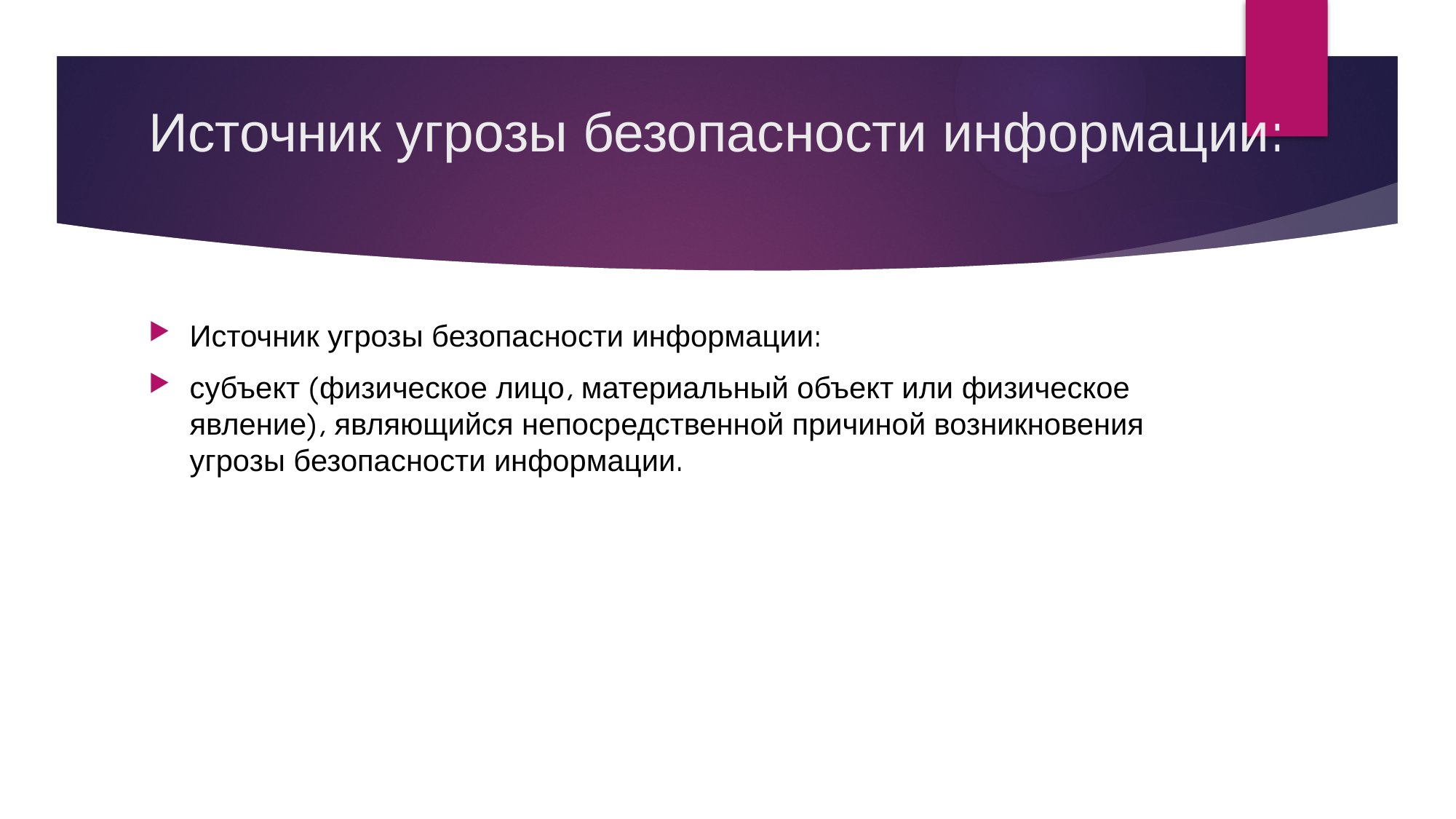

# Источник угрозы безопасности информации:
Источник угрозы безопасности информации:
субъект (физическое лицо, материальный объект или физическое явление), являющийся непосредственной причиной возникновения угрозы безопасности информации.